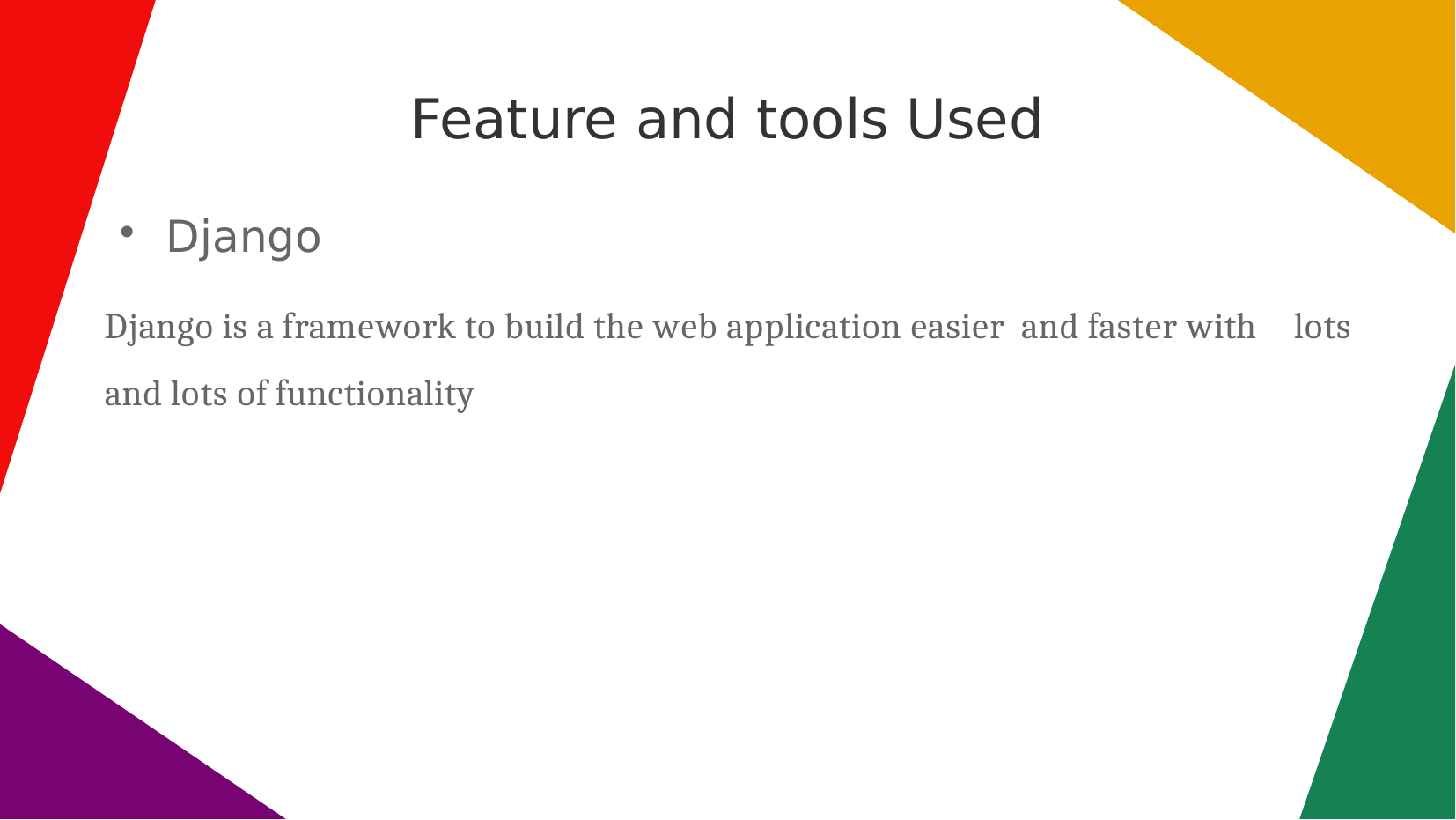

# Feature and tools Used
Django
Django is a framework to build the web application easier  and faster with 	lots and lots of functionality